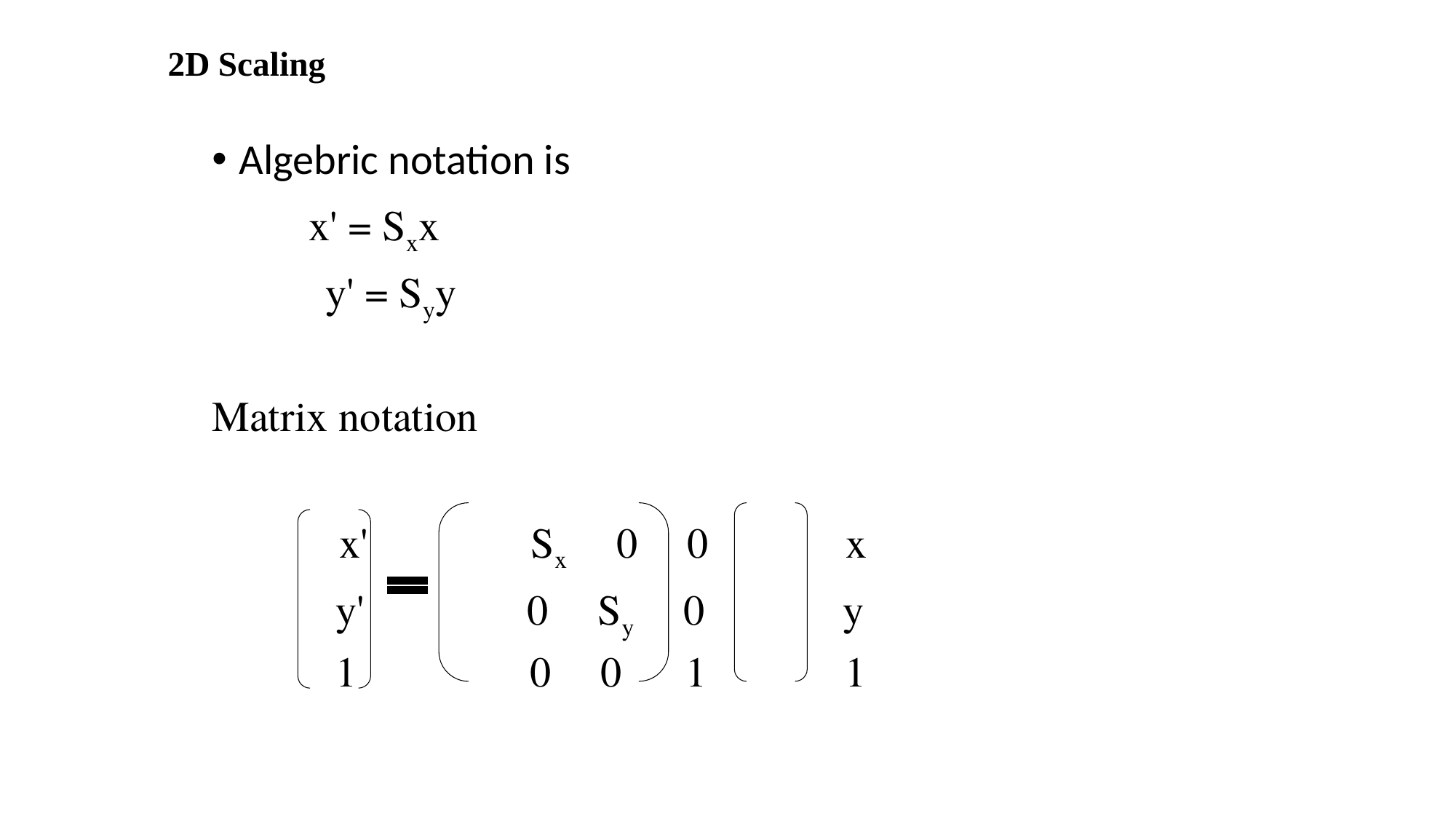

# 2D Scaling
Algebric notation is
          x' = Sxx
         y' = Syy

Matrix notation

          x'             Sx    0    0           x
          y'             0    Sy    0           y
          1              0    0     1           1